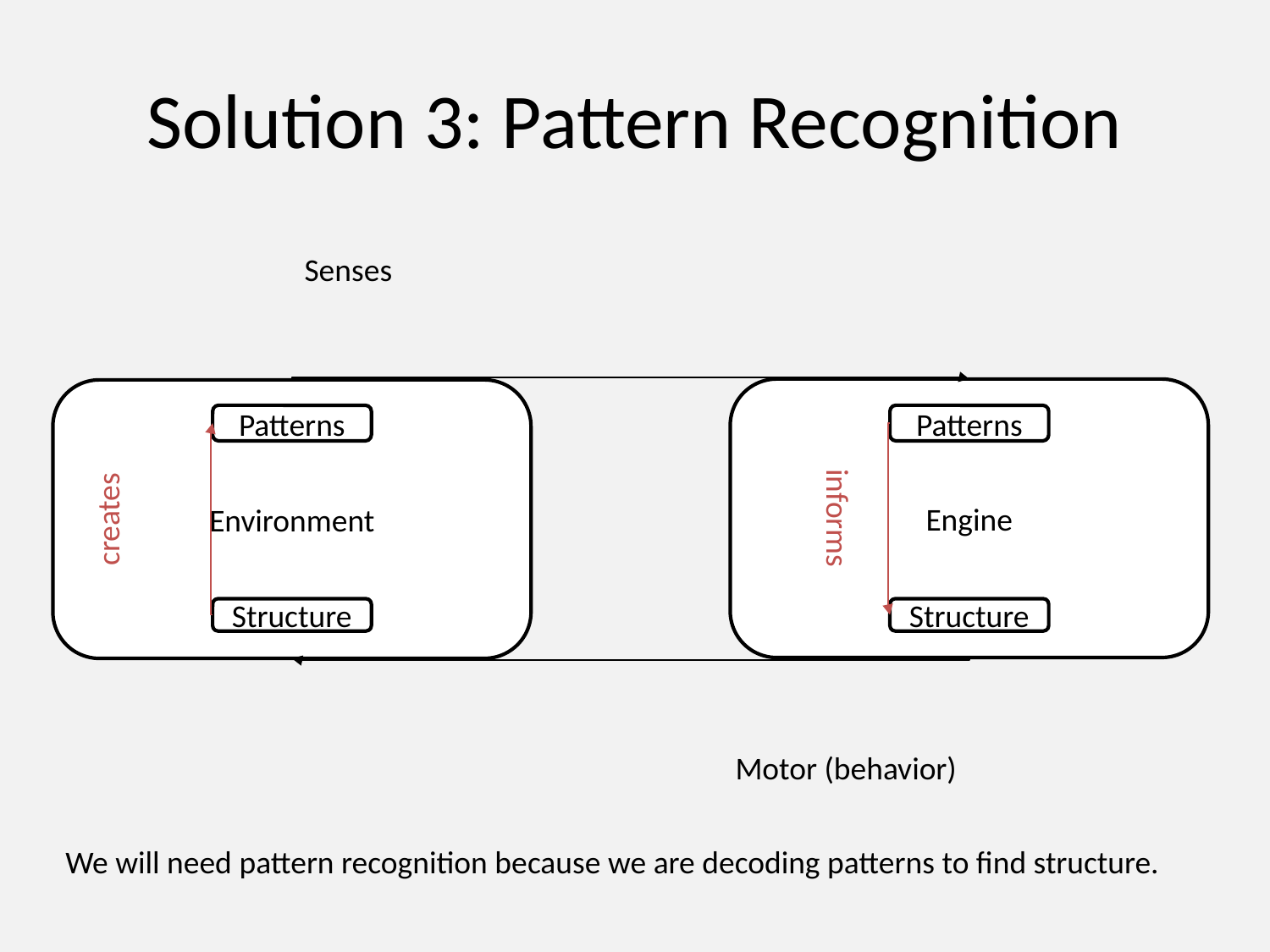

# Solution 3: Pattern Recognition
Senses
Engine
Environment
Patterns
Patterns
informs
creates
Structure
Structure
Motor (behavior)
We will need pattern recognition because we are decoding patterns to find structure.